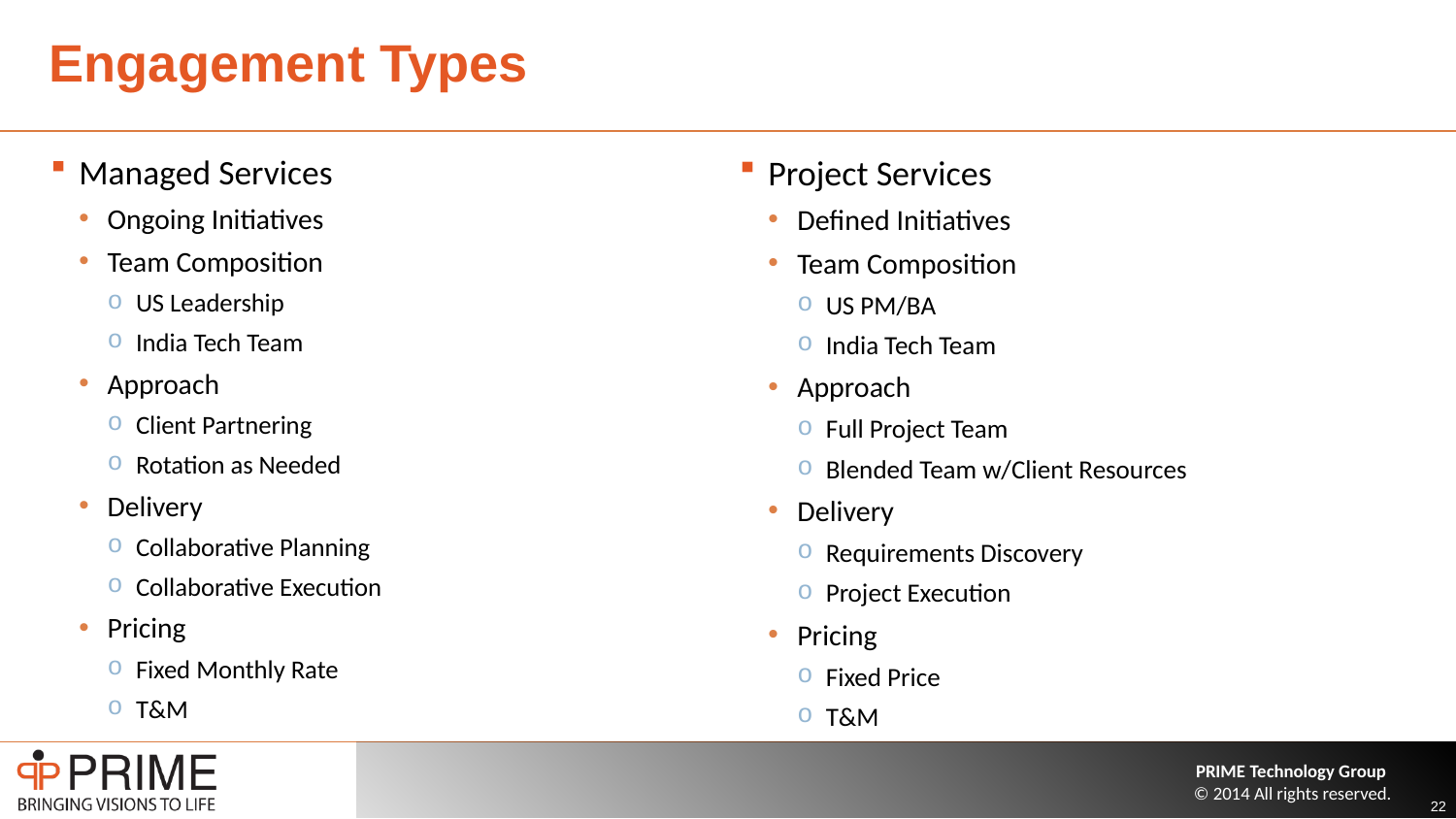

# Engagement Types
Managed Services
Ongoing Initiatives
Team Composition
US Leadership
India Tech Team
Approach
Client Partnering
Rotation as Needed
Delivery
Collaborative Planning
Collaborative Execution
Pricing
Fixed Monthly Rate
T&M
Project Services
Defined Initiatives
Team Composition
US PM/BA
India Tech Team
Approach
Full Project Team
Blended Team w/Client Resources
Delivery
Requirements Discovery
Project Execution
Pricing
Fixed Price
T&M